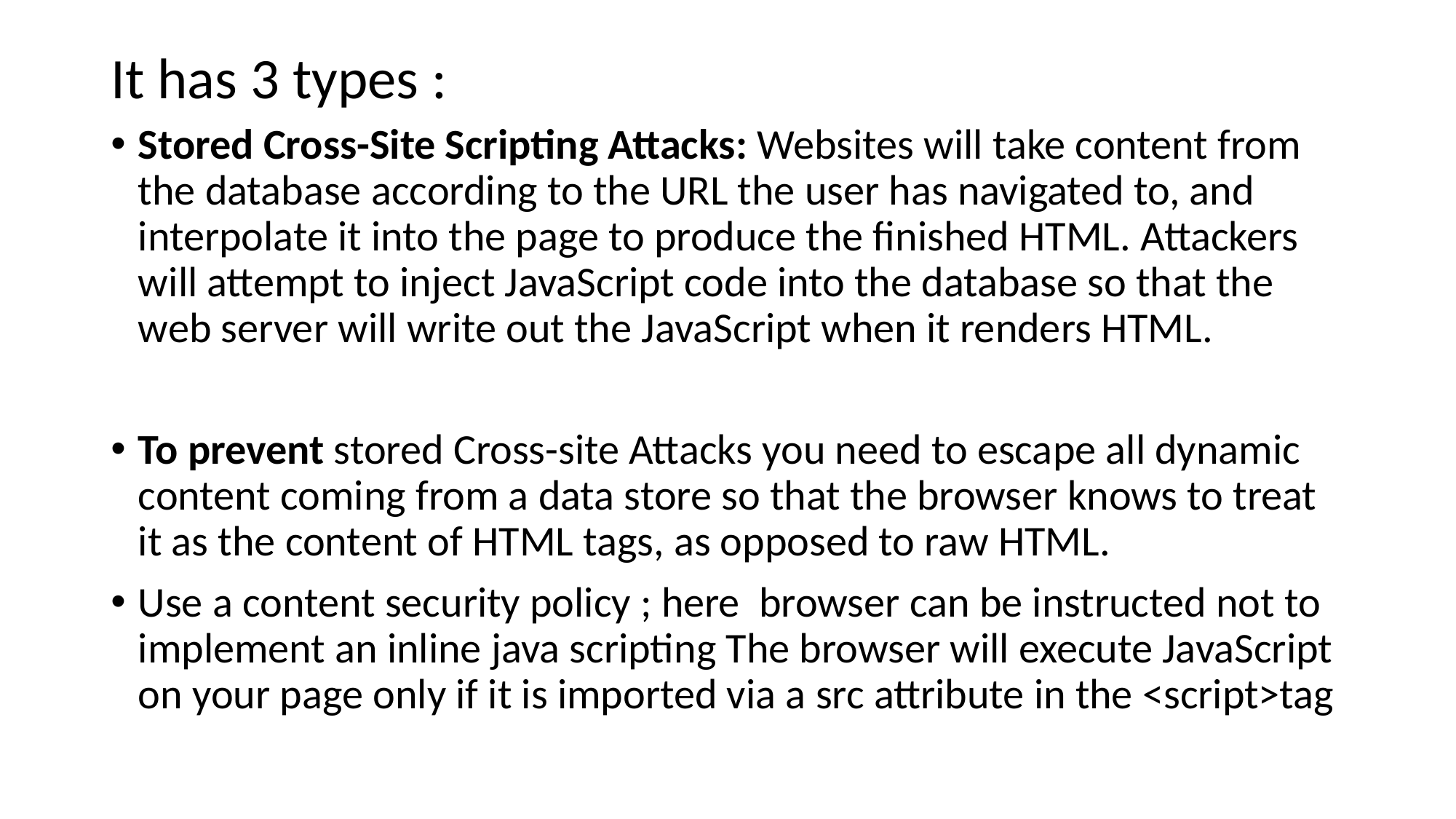

# It has 3 types :
Stored Cross-Site Scripting Attacks: Websites will take content from the database according to the URL the user has navigated to, and interpolate it into the page to produce the finished HTML. Attackers will attempt to inject JavaScript code into the database so that the web server will write out the JavaScript when it renders HTML.

To prevent stored Cross-site Attacks you need to escape all dynamic content coming from a data store so that the browser knows to treat it as the content of HTML tags, as opposed to raw HTML.
Use a content security policy ; here  browser can be instructed not to implement an inline java scripting The browser will execute JavaScript on your page only if it is imported via a src attribute in the <script>tag